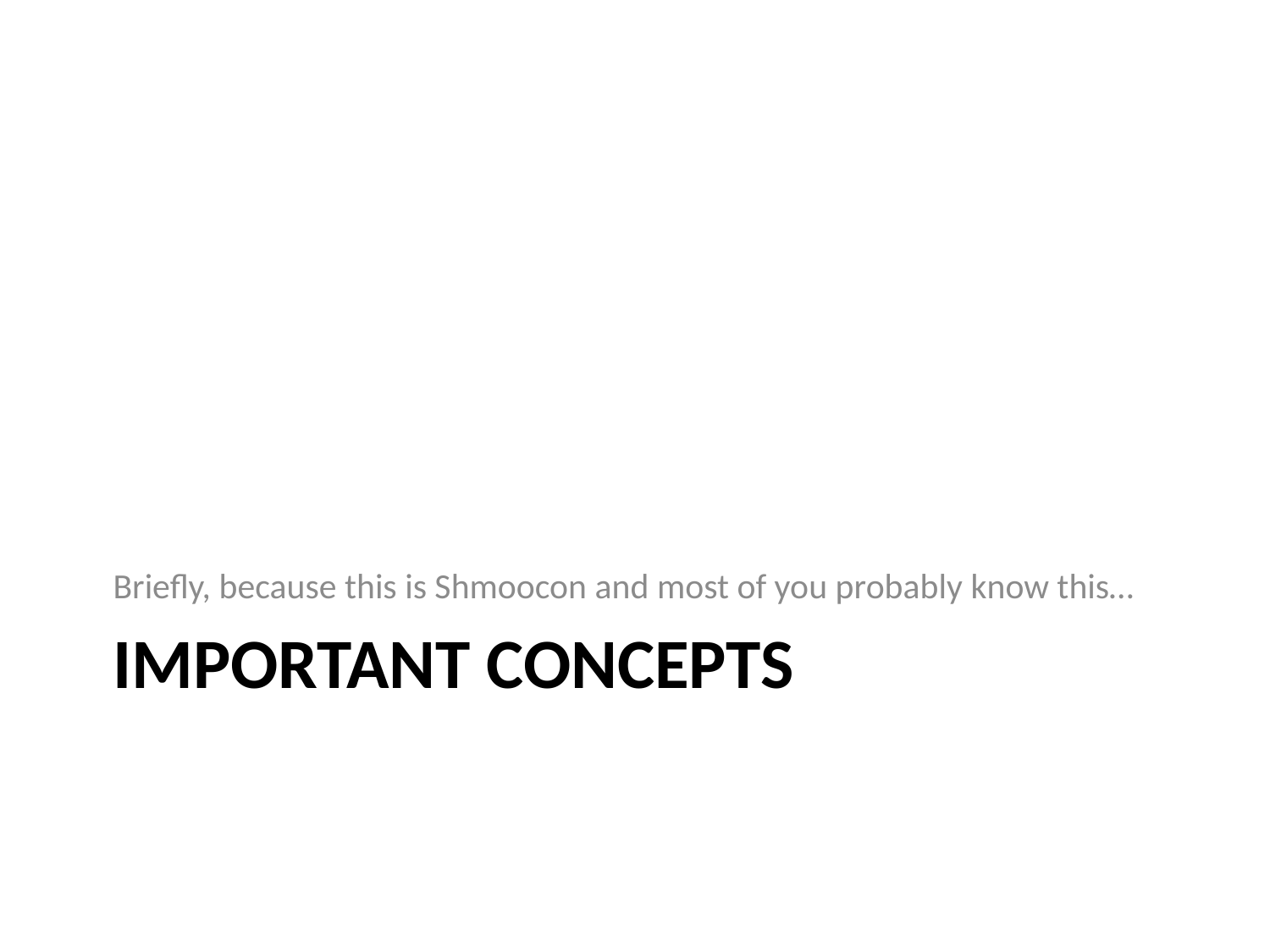

Briefly, because this is Shmoocon and most of you probably know this…
# Important concepts